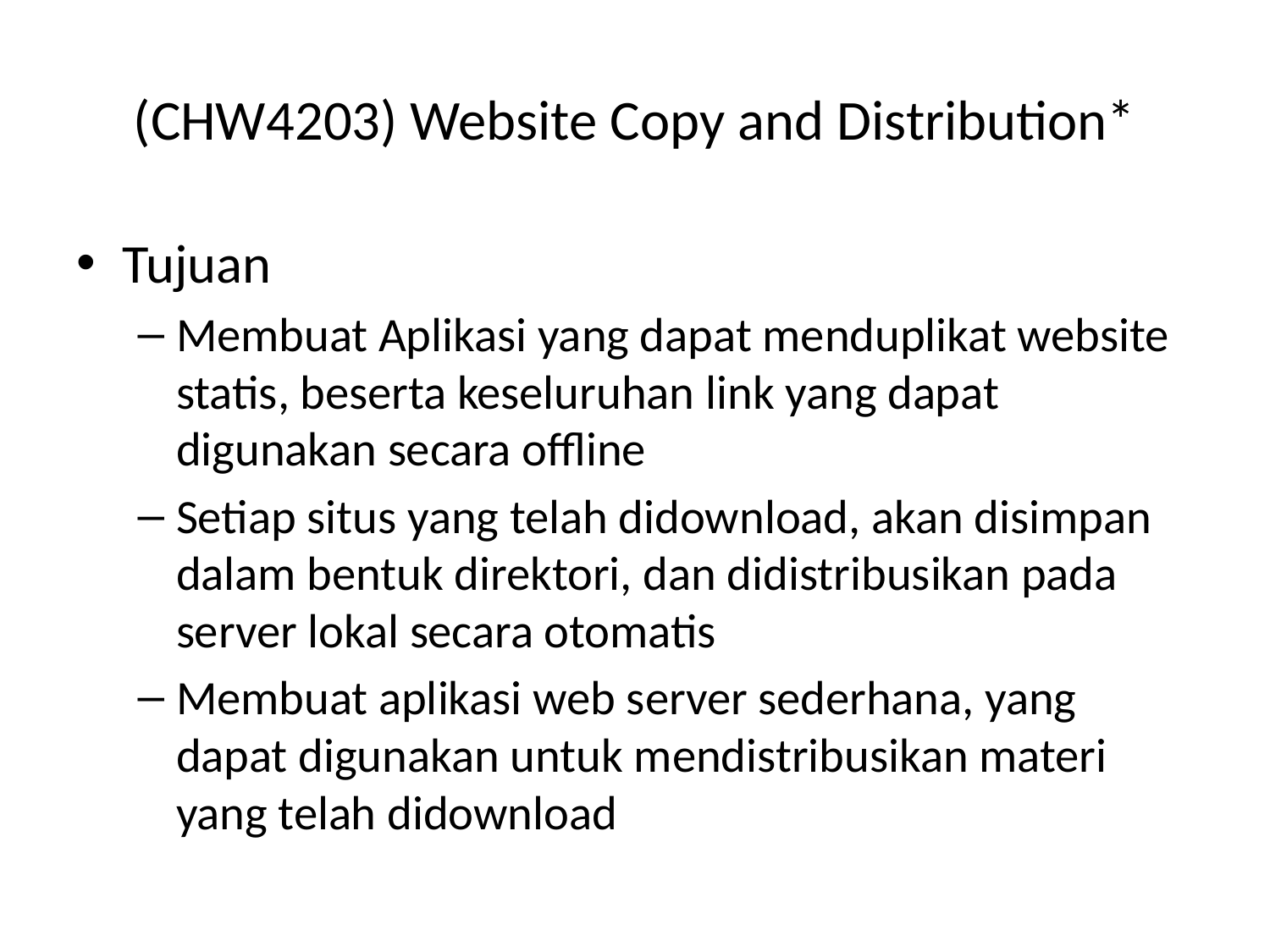

# (CHW4203) Website Copy and Distribution*
Tujuan
Membuat Aplikasi yang dapat menduplikat website statis, beserta keseluruhan link yang dapat digunakan secara offline
Setiap situs yang telah didownload, akan disimpan dalam bentuk direktori, dan didistribusikan pada server lokal secara otomatis
Membuat aplikasi web server sederhana, yang dapat digunakan untuk mendistribusikan materi yang telah didownload